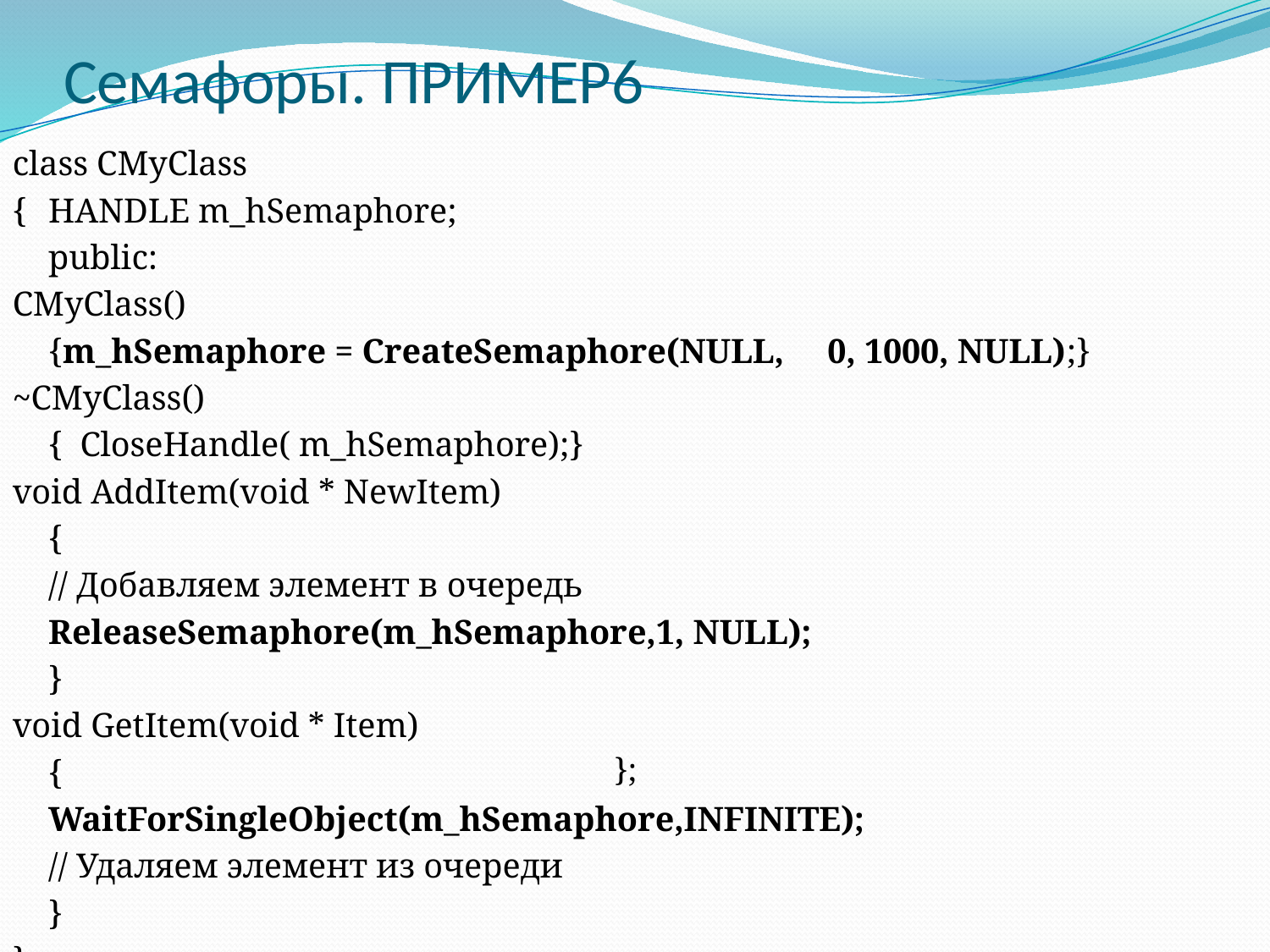

# Семафоры. ПРИМЕР6
class CMyClass
{	HANDLE m_hSemaphore;
	public:
CMyClass()
		{m_hSemaphore = CreateSemaphore(NULL,     0, 1000, NULL);}
~CMyClass()
		{  CloseHandle( m_hSemaphore);}
void AddItem(void * NewItem)
		{
		// Добавляем элемент в очередь
		ReleaseSemaphore(m_hSemaphore,1, NULL);
		}
void GetItem(void * Item)
		{
		WaitForSingleObject(m_hSemaphore,INFINITE);
		// Удаляем элемент из очереди
		}
}

	};